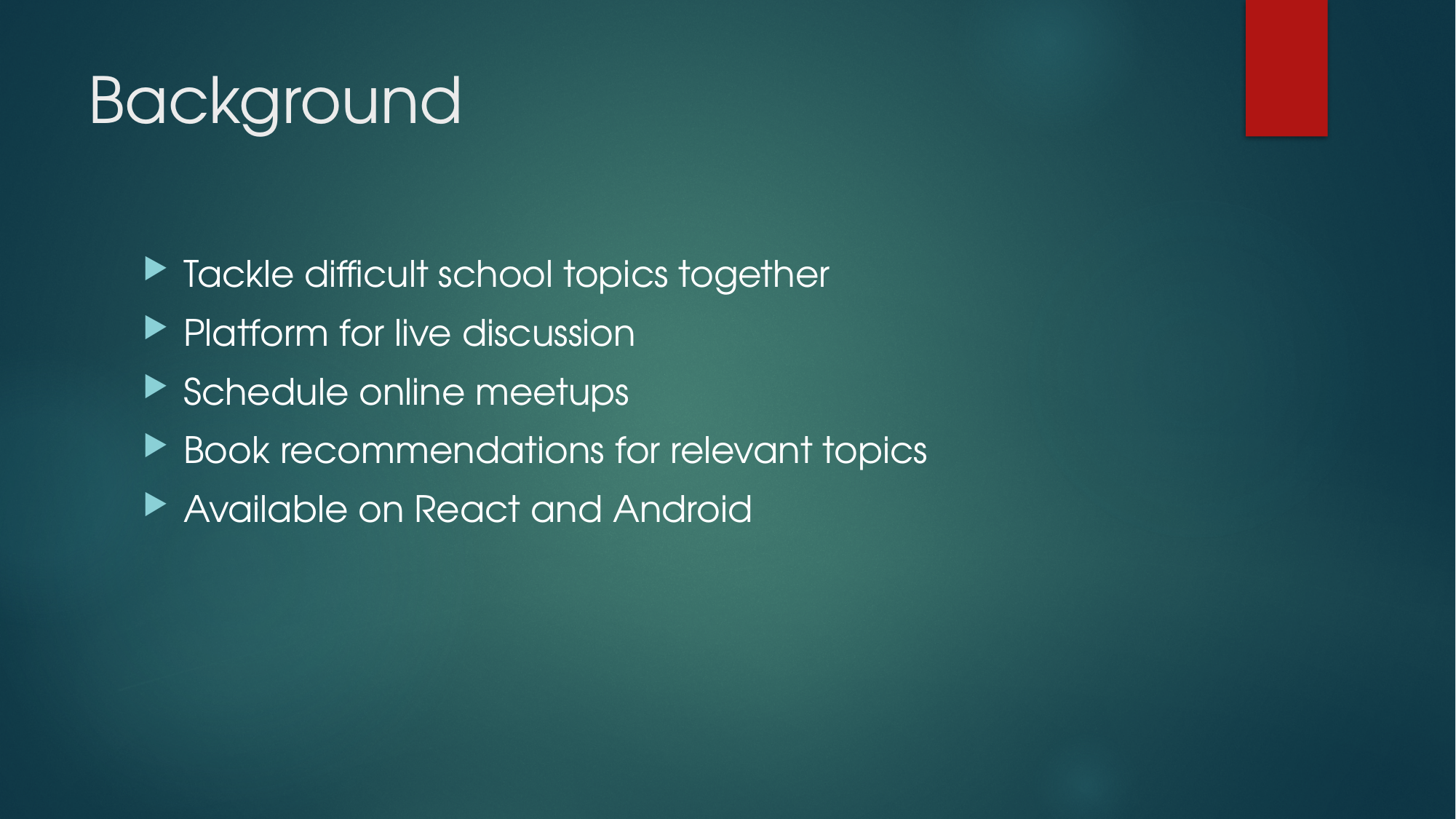

# Background
Tackle difficult school topics together
Platform for live discussion
Schedule online meetups
Book recommendations for relevant topics
Available on React and Android